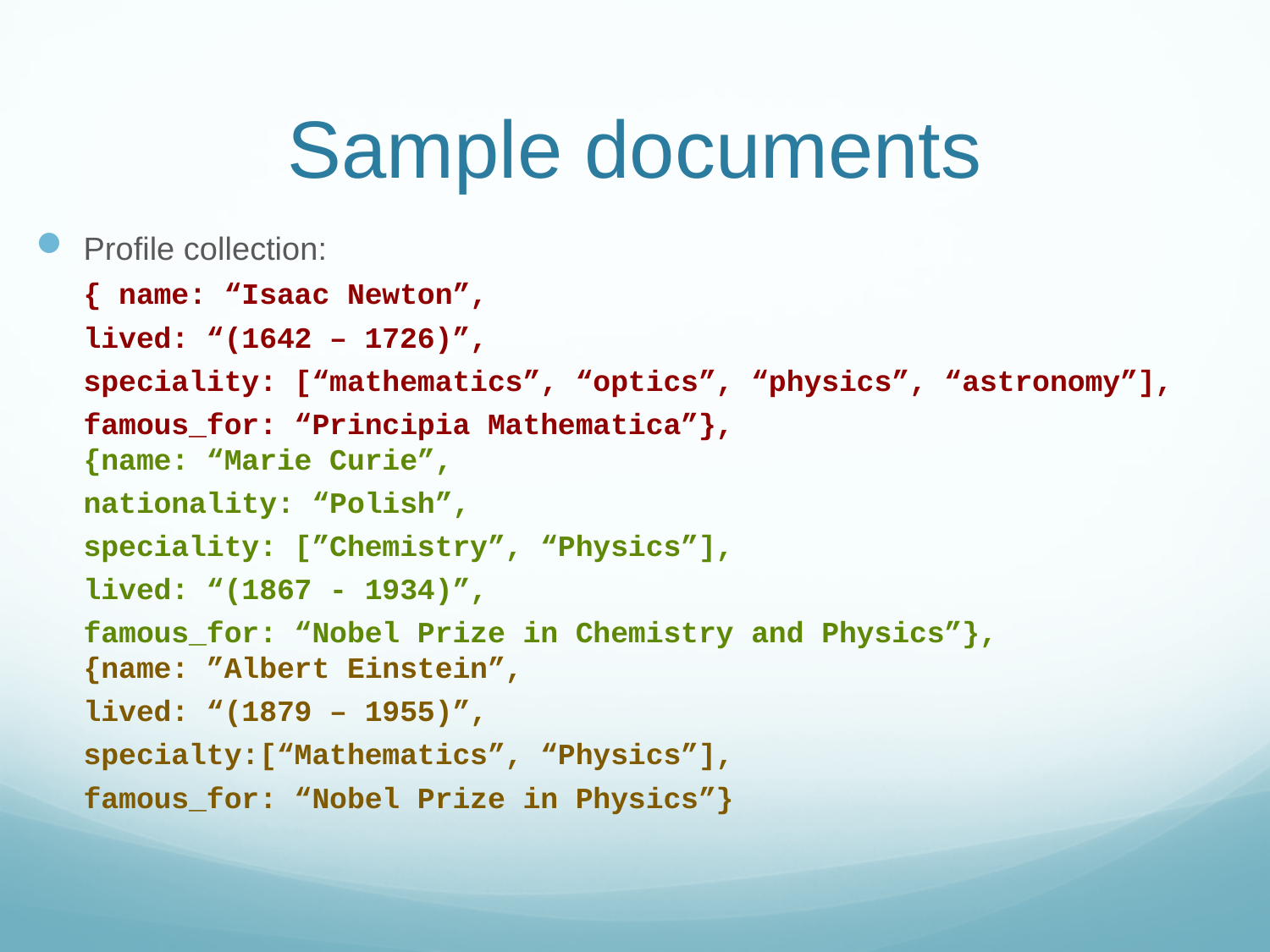

# Sample documents
Profile collection:
{ name: “Isaac Newton”,
lived: “(1642 – 1726)”,
speciality: [“mathematics”, “optics”, “physics”, “astronomy”],
famous_for: “Principia Mathematica”},
{name: “Marie Curie”,
nationality: “Polish”,
speciality: [”Chemistry”, “Physics”],
lived: “(1867 - 1934)”,
famous_for: “Nobel Prize in Chemistry and Physics”},
{name: ”Albert Einstein”,
lived: “(1879 – 1955)”,
specialty:[“Mathematics”, “Physics”],
famous_for: “Nobel Prize in Physics”}